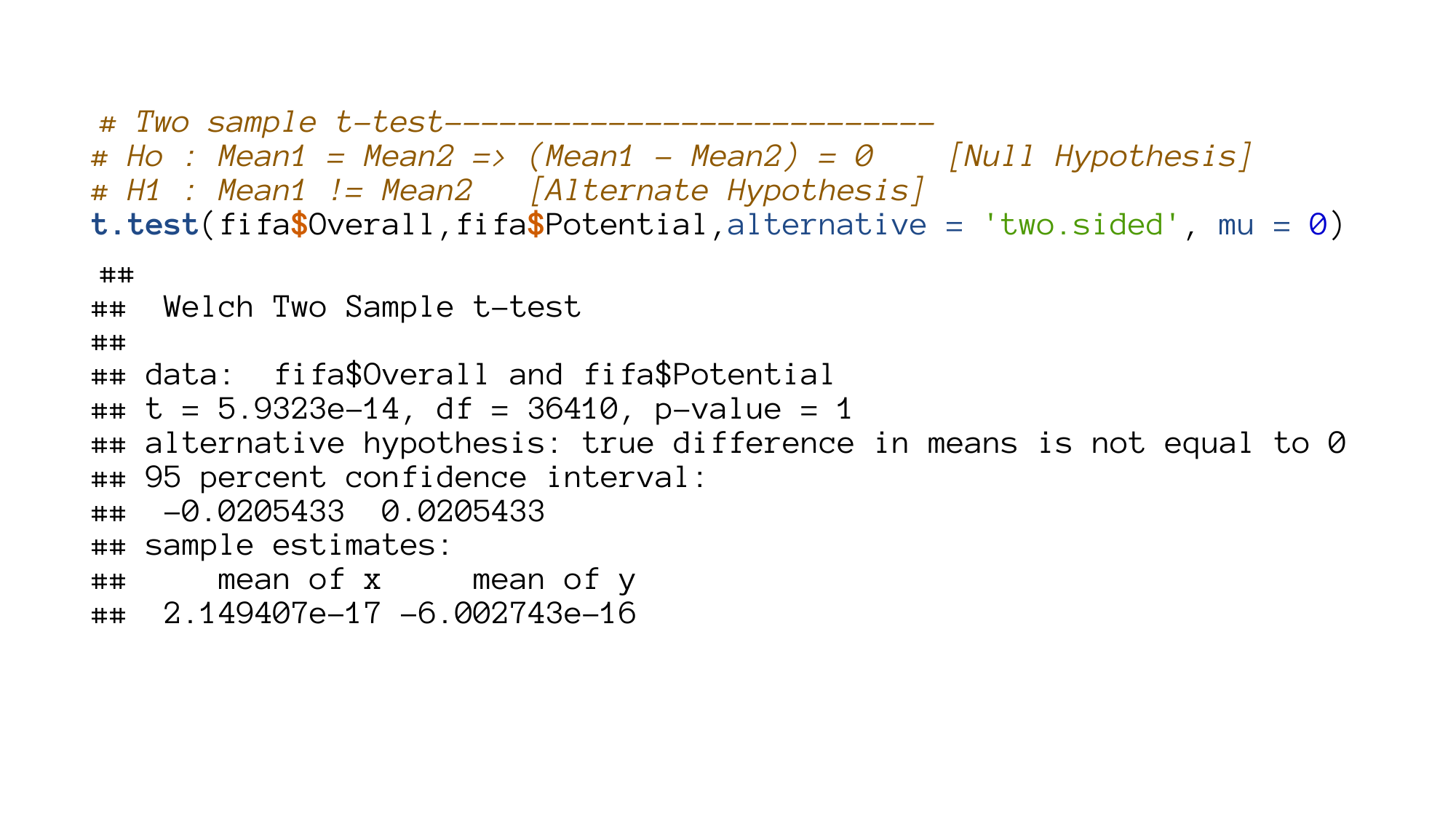

# Two sample t-test--------------------------- # Ho : Mean1 = Mean2 => (Mean1 - Mean2) = 0    [Null Hypothesis] # H1 : Mean1 != Mean2   [Alternate Hypothesis] t.test(fifa$Overall,fifa$Potential,alternative = 'two.sided', mu = 0)
## ##  Welch Two Sample t-test ## ## data:  fifa$Overall and fifa$Potential ## t = 5.9323e-14, df = 36410, p-value = 1 ## alternative hypothesis: true difference in means is not equal to 0 ## 95 percent confidence interval: ##  -0.0205433  0.0205433 ## sample estimates: ##     mean of x     mean of y ##  2.149407e-17 -6.002743e-16